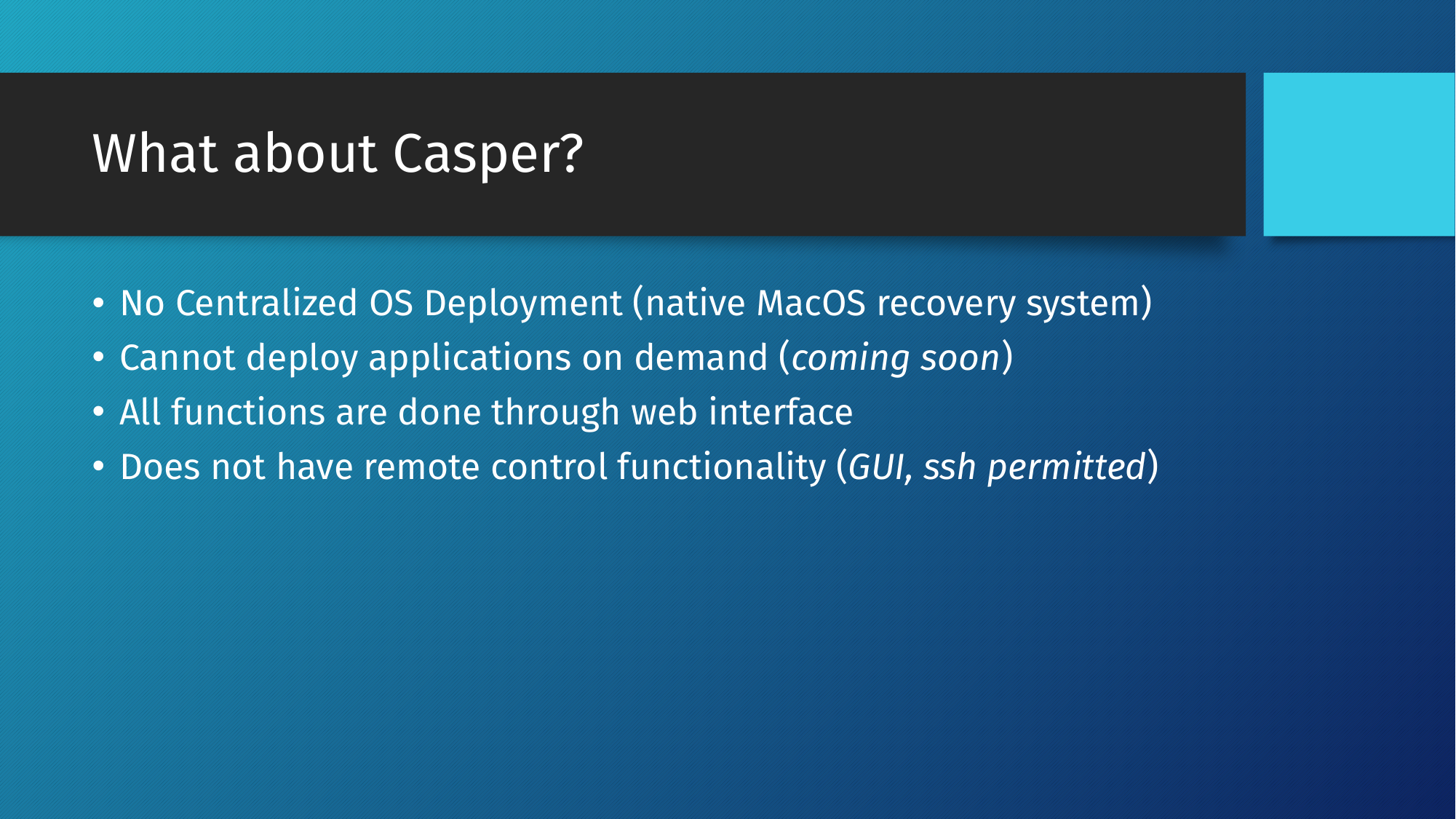

# What about Casper?

No Centralized OS Deployment (native MacOS recovery system)
Cannot deploy applications on demand (coming soon)
All functions are done through web interface
Does not have remote control functionality (GUI, ssh permitted)